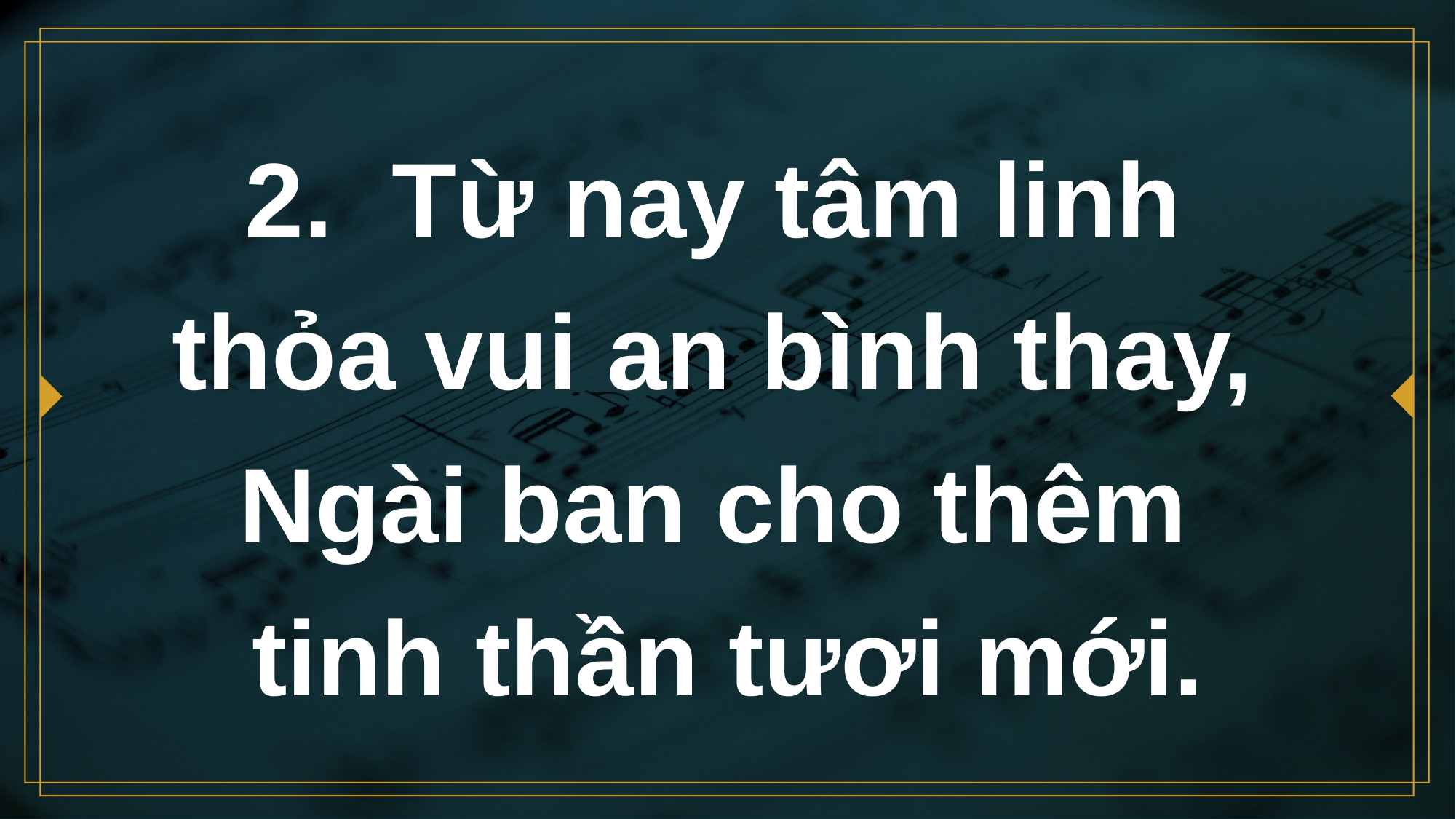

# 2.  Từ nay tâm linh thỏa vui an bình thay, Ngài ban cho thêm tinh thần tươi mới.